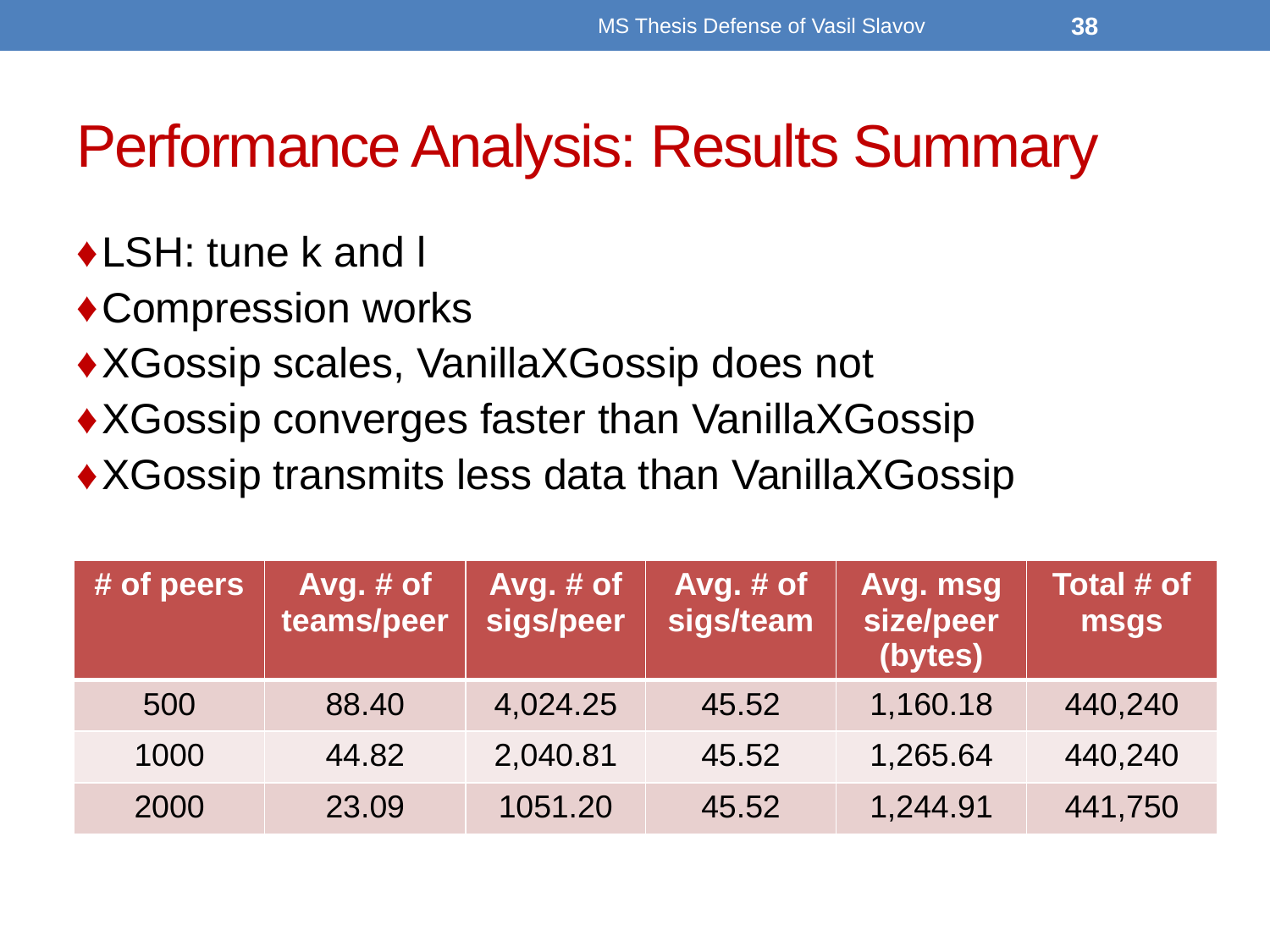

MS Thesis Defense of Vasil Slavov
38
# Performance Analysis: Results Summary
LSH: tune k and l
Compression works
XGossip scales, VanillaXGossip does not
XGossip converges faster than VanillaXGossip
XGossip transmits less data than VanillaXGossip
| # of peers | Avg. # of teams/peer | Avg. # of sigs/peer | Avg. # of sigs/team | Avg. msg size/peer (bytes) | Total # of msgs |
| --- | --- | --- | --- | --- | --- |
| 500 | 88.40 | 4,024.25 | 45.52 | 1,160.18 | 440,240 |
| 1000 | 44.82 | 2,040.81 | 45.52 | 1,265.64 | 440,240 |
| 2000 | 23.09 | 1051.20 | 45.52 | 1,244.91 | 441,750 |